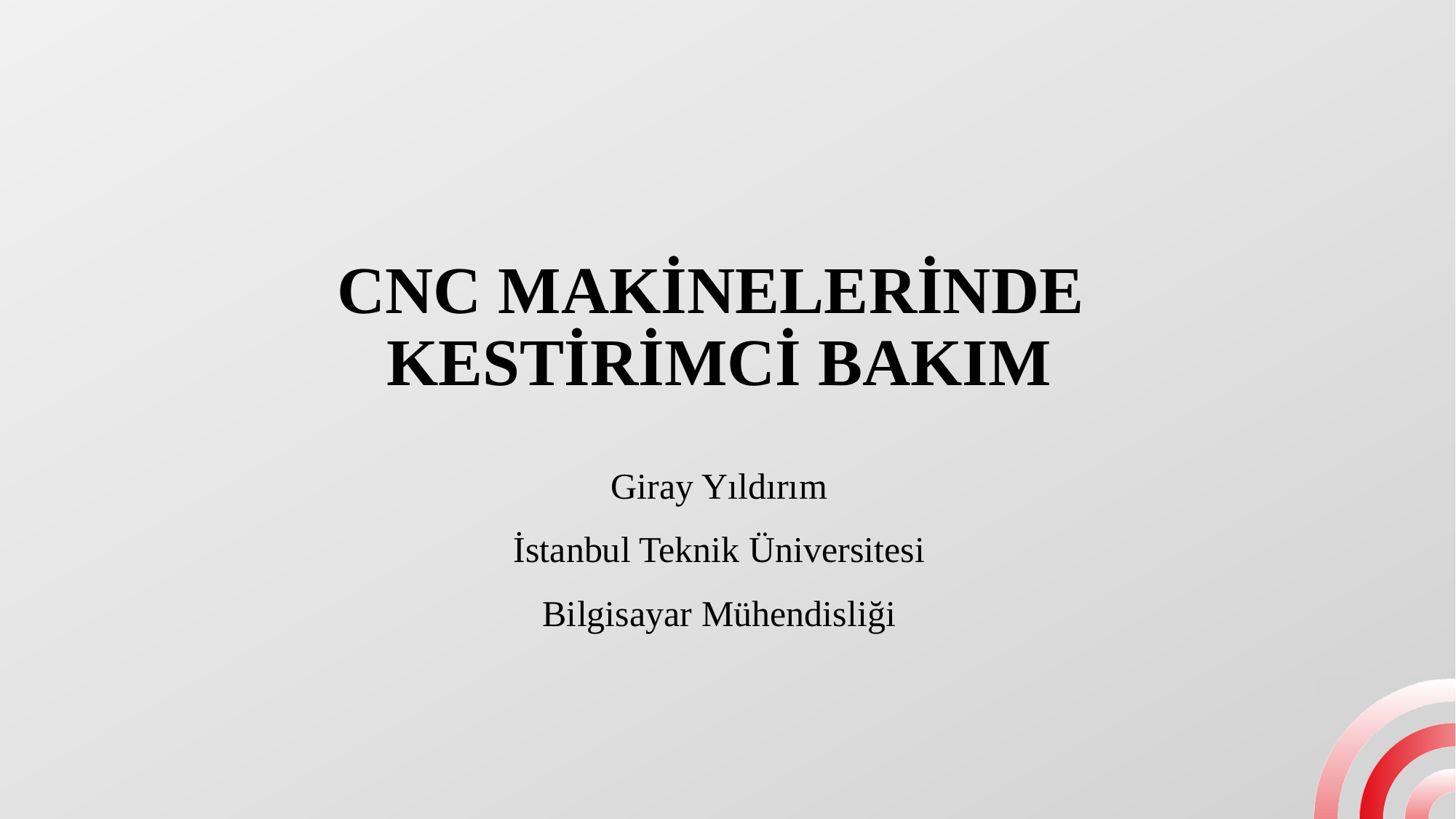

# CNC MAKİNELERİNDE KESTİRİMCİ BAKIM
Giray Yıldırım
İstanbul Teknik Üniversitesi
Bilgisayar Mühendisliği